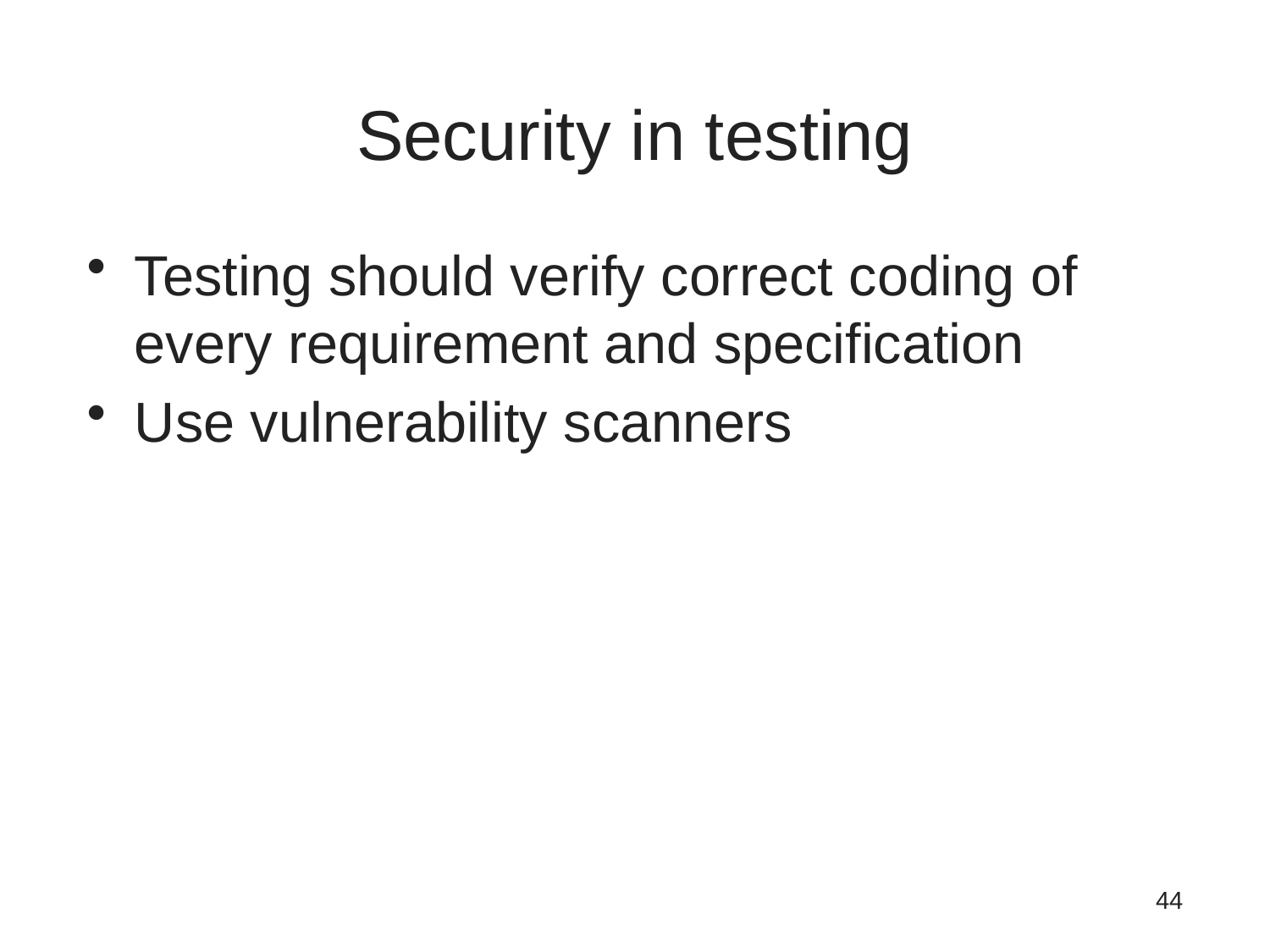

# Security in testing
Testing should verify correct coding of
every requirement and specification
Use vulnerability scanners
44